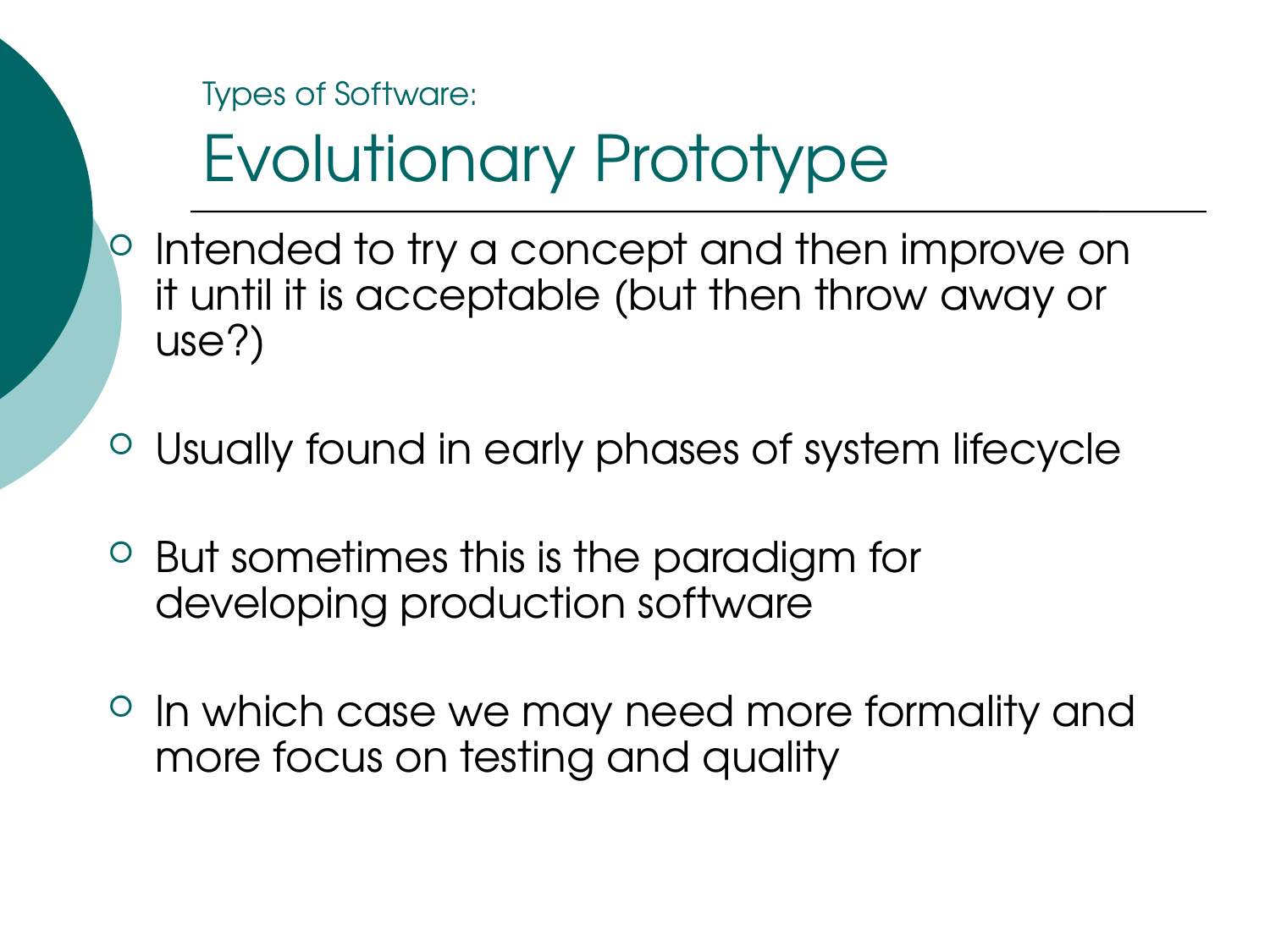

# Types of Software: Evolutionary Prototype
Intended to try a concept and then improve on it until it is acceptable (but then throw away or use?)

Usually found in early phases of system lifecycle

But sometimes this is the paradigm for developing production software

In which case we may need more formality and more focus on testing and quality